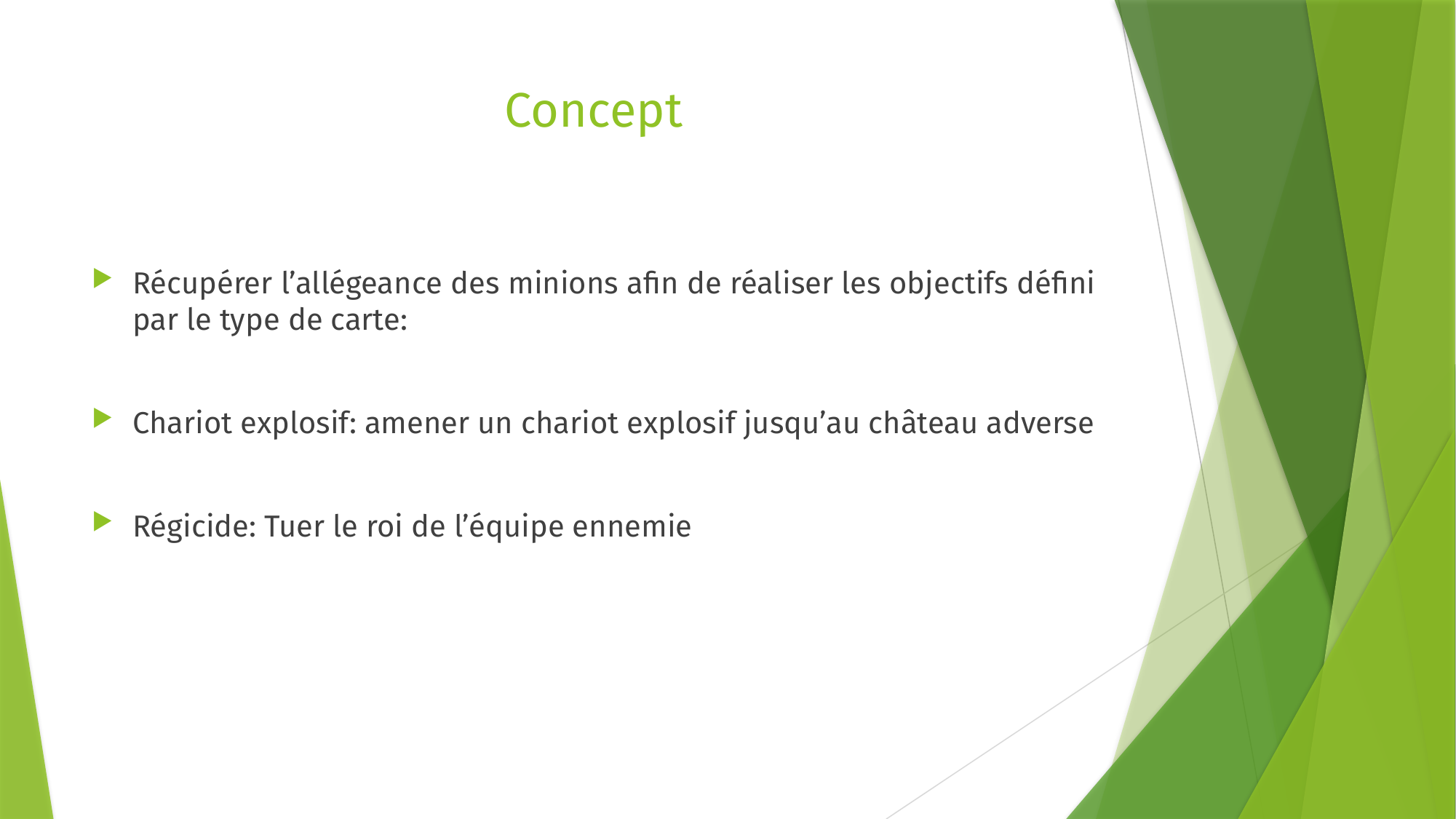

# Concept
Récupérer l’allégeance des minions afin de réaliser les objectifs défini par le type de carte:

Chariot explosif: amener un chariot explosif jusqu’au château adverse

Régicide: Tuer le roi de l’équipe ennemie